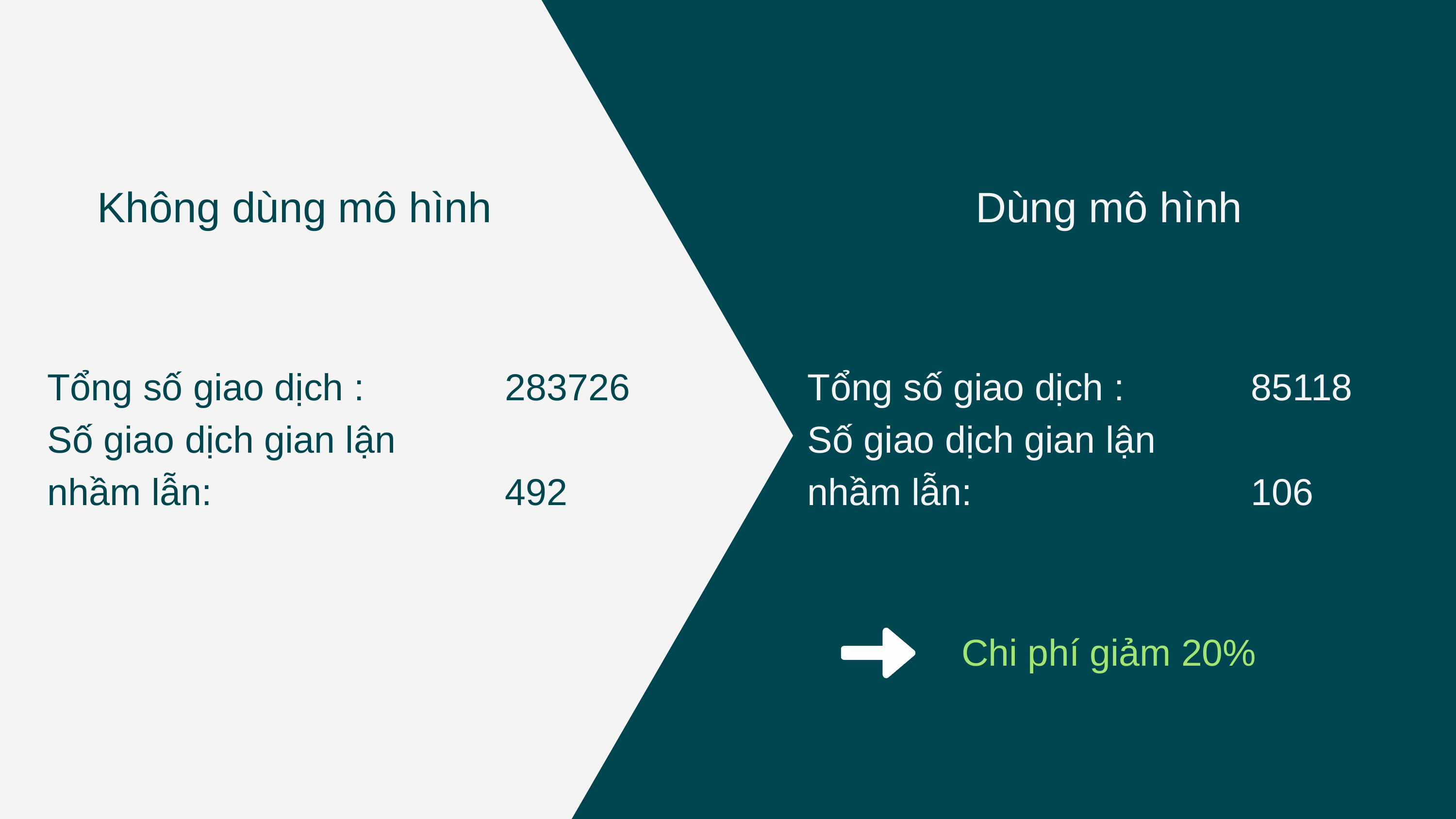

Không dùng mô hình
Dùng mô hình
Tổng số giao dịch :
Số giao dịch gian lận
nhầm lẫn:
283726

492
Tổng số giao dịch :
Số giao dịch gian lận
nhầm lẫn:
85118

106
Chi phí giảm 20%